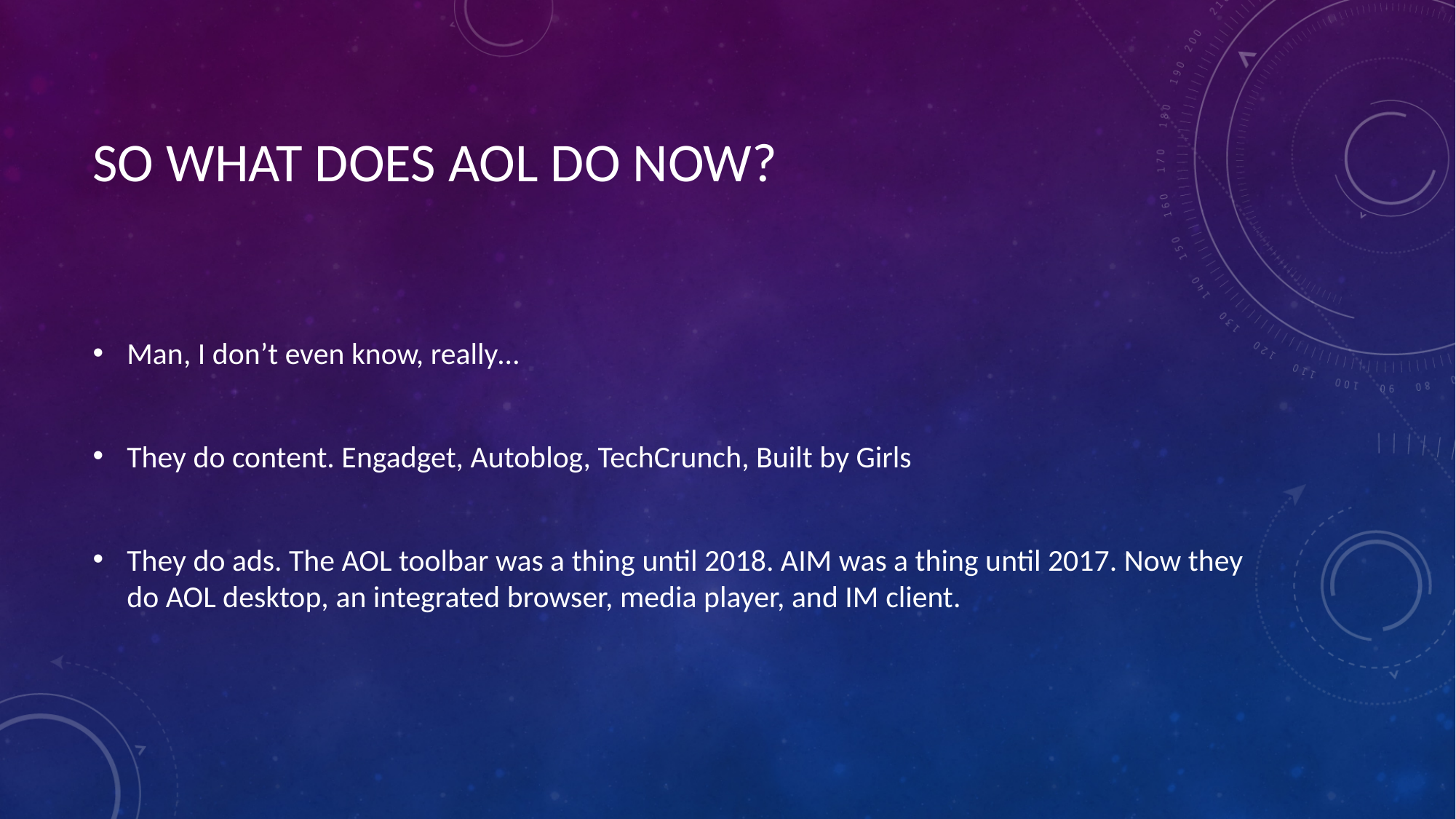

# So what does Aol do now?
Man, I don’t even know, really…

They do content. Engadget, Autoblog, TechCrunch, Built by Girls

They do ads. The AOL toolbar was a thing until 2018. AIM was a thing until 2017. Now they do AOL desktop, an integrated browser, media player, and IM client.